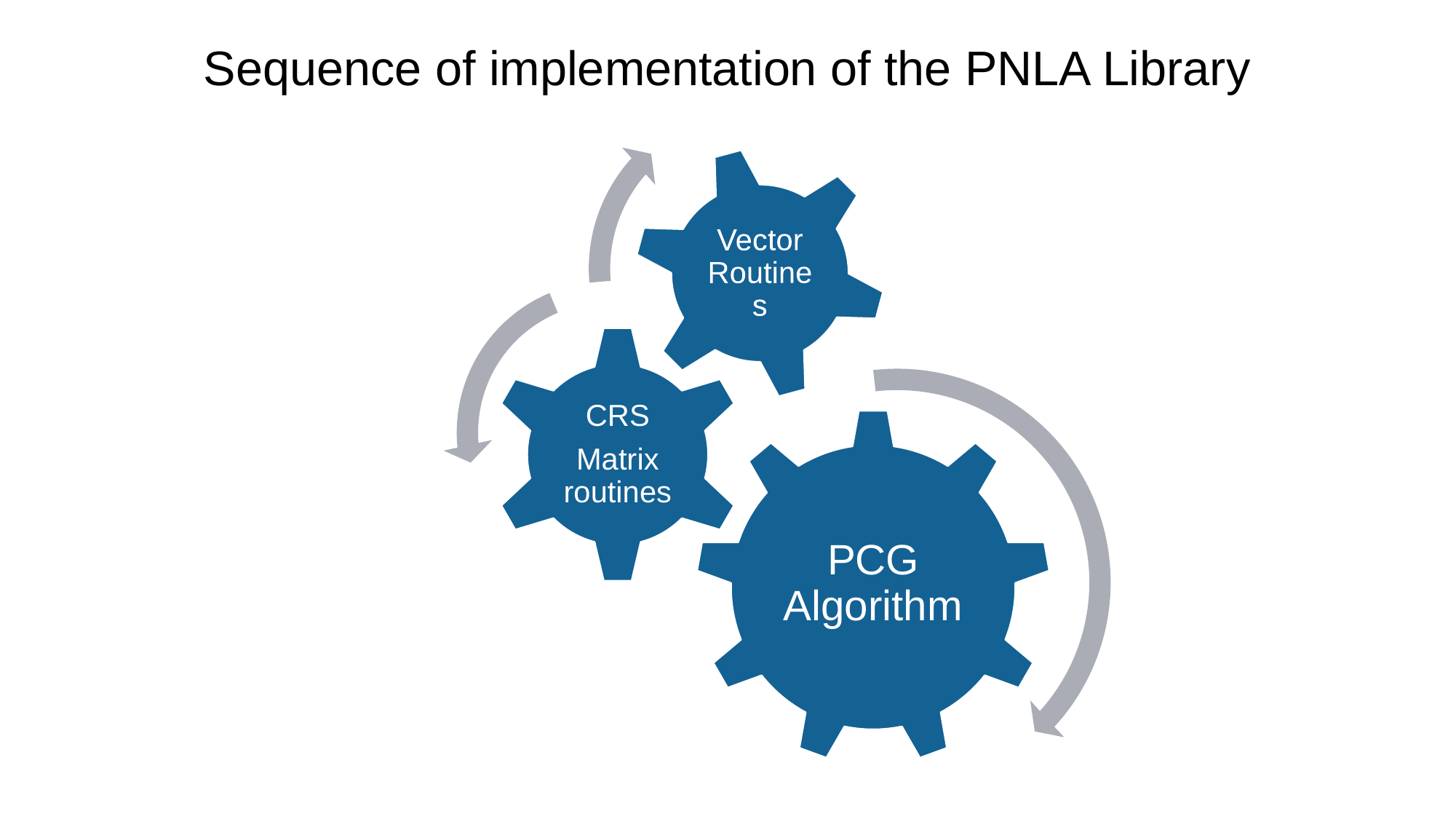

Sequence of implementation of the PNLA Library
PCG Algorithm
CRS
Matrix routines
Vector Routines